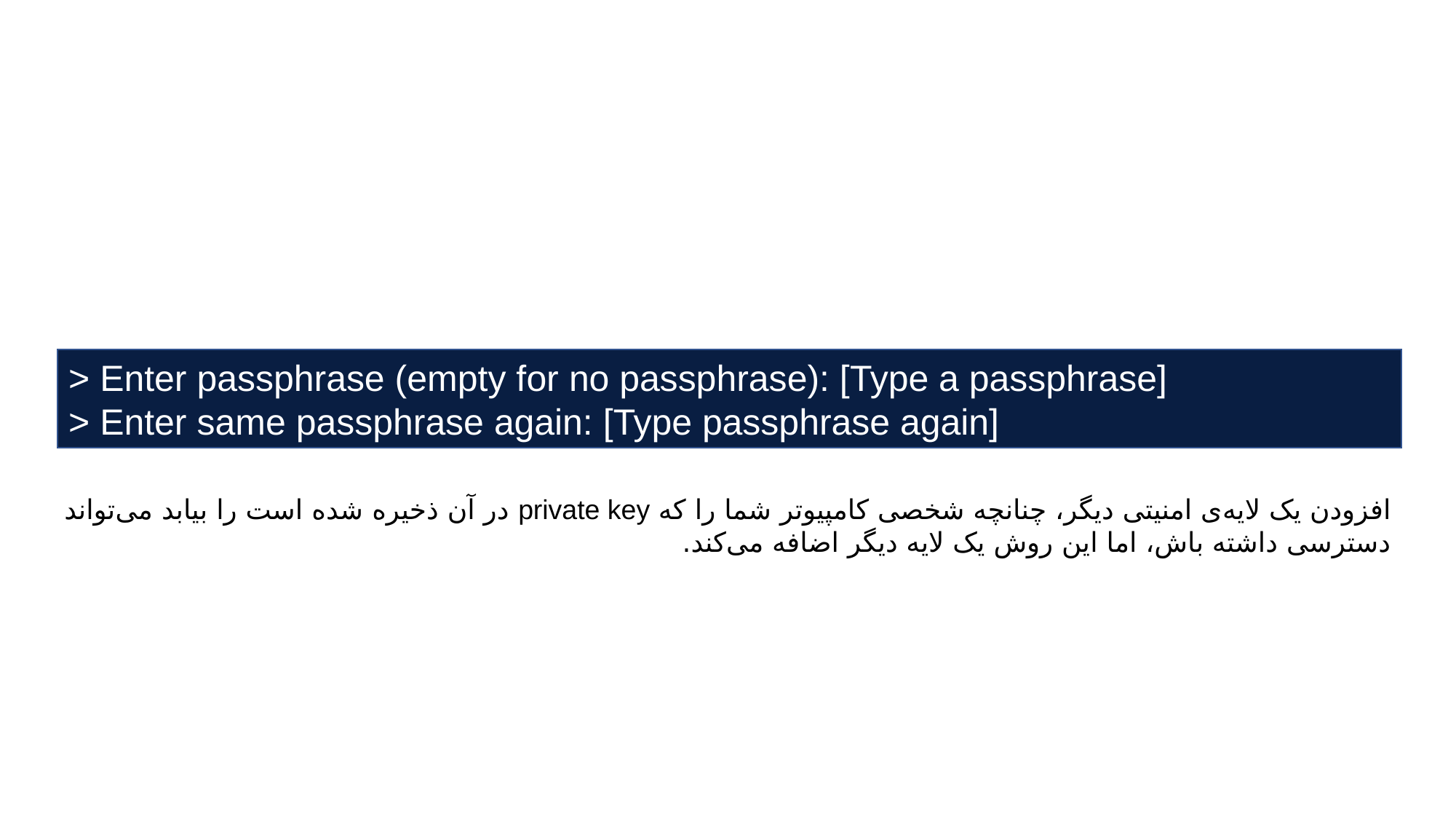

> Enter passphrase (empty for no passphrase): [Type a passphrase]
> Enter same passphrase again: [Type passphrase again]
افزودن یک لایه‌ی امنیتی دیگر، چنانچه شخصی کامپیوتر شما را که private key در آن ذخیره شده است را بیابد می‌تواند دسترسی داشته باش، اما این روش یک لایه دیگر اضافه می‌کند.